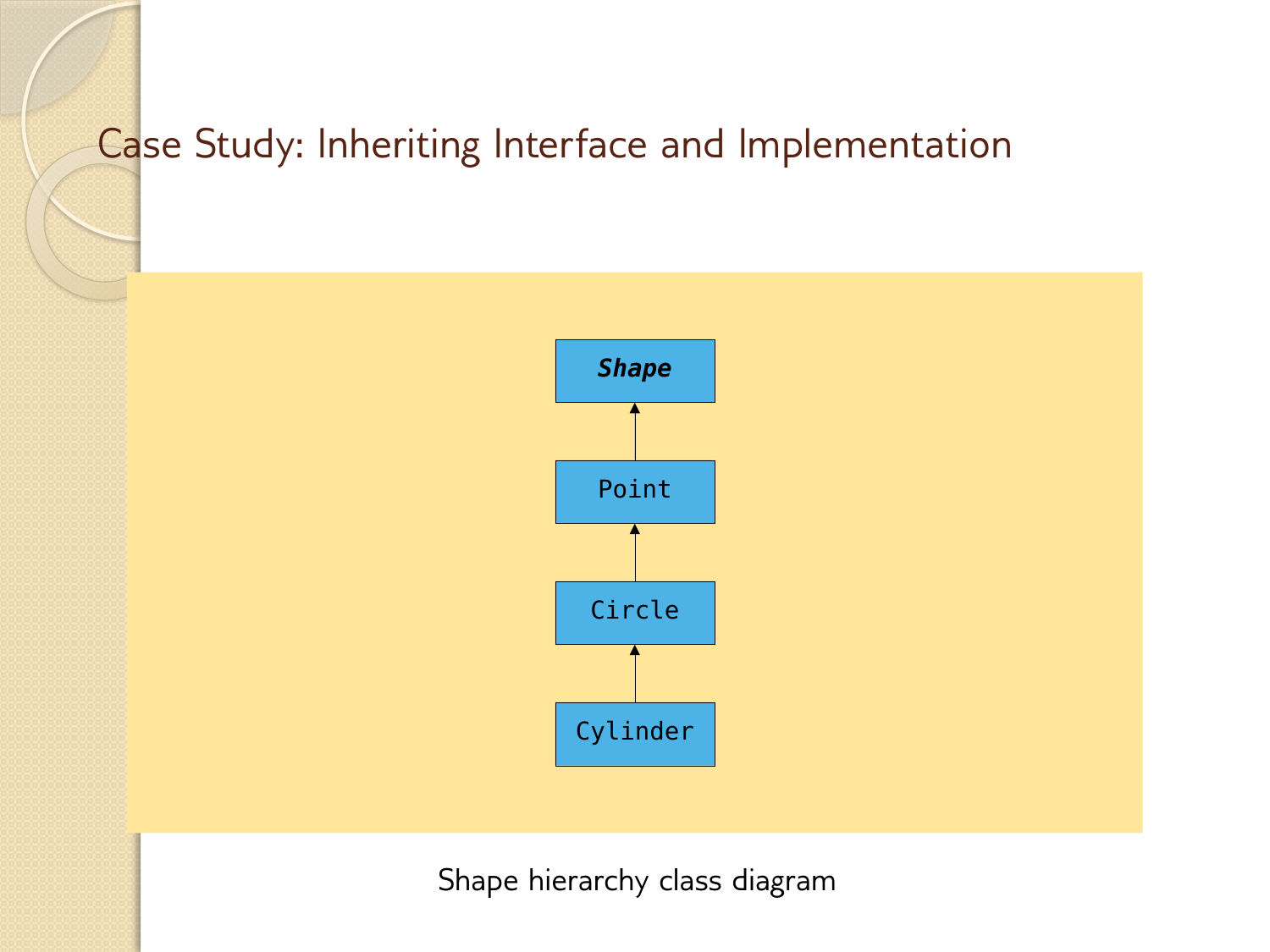

# Case Study: Inheriting Interface and Implementation

Shape

Point

Circle

Cylinder
Shape hierarchy class diagram